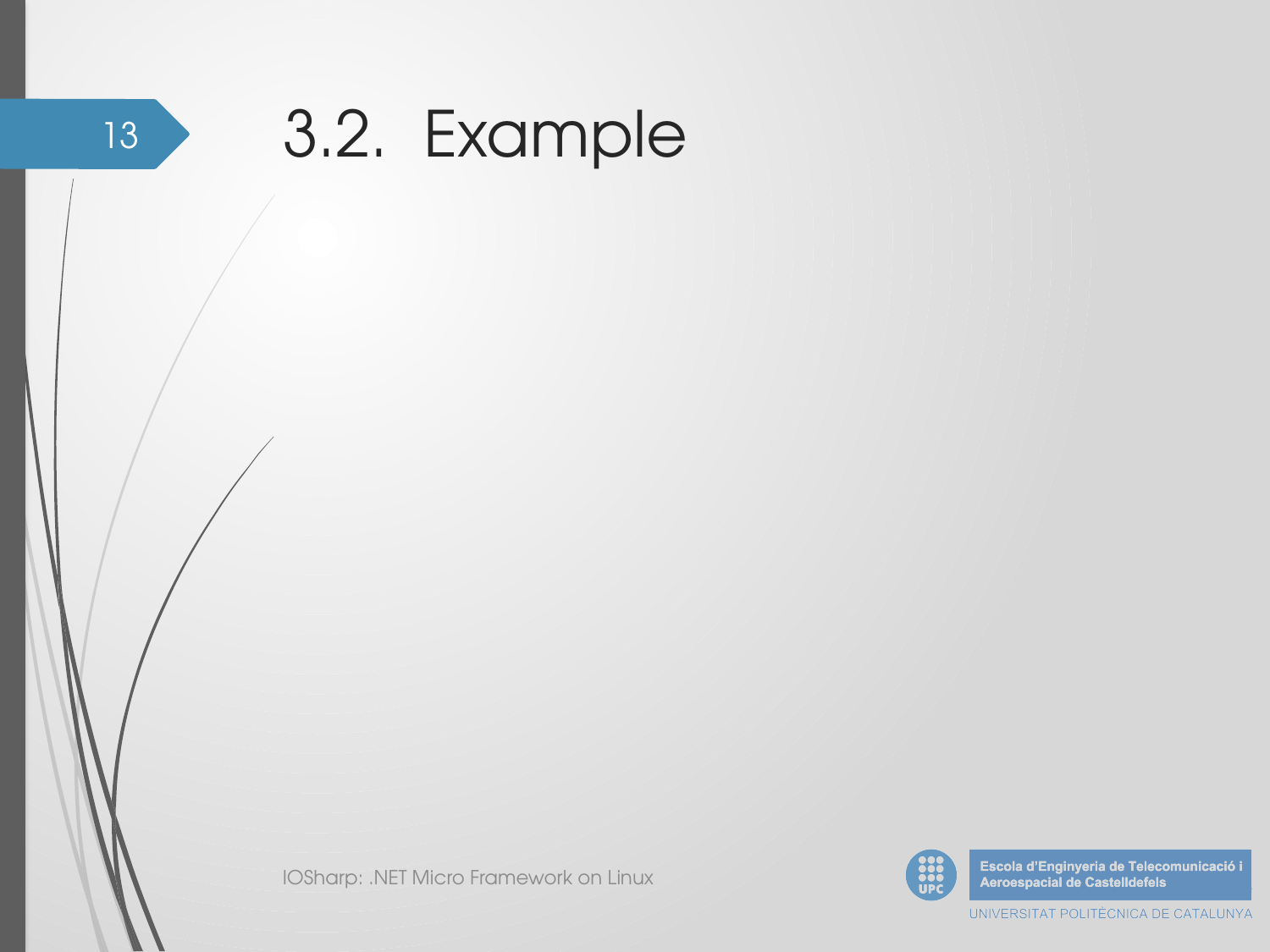

# 3.2.  Example
13

IOSharp: .NET Micro Framework on Linux